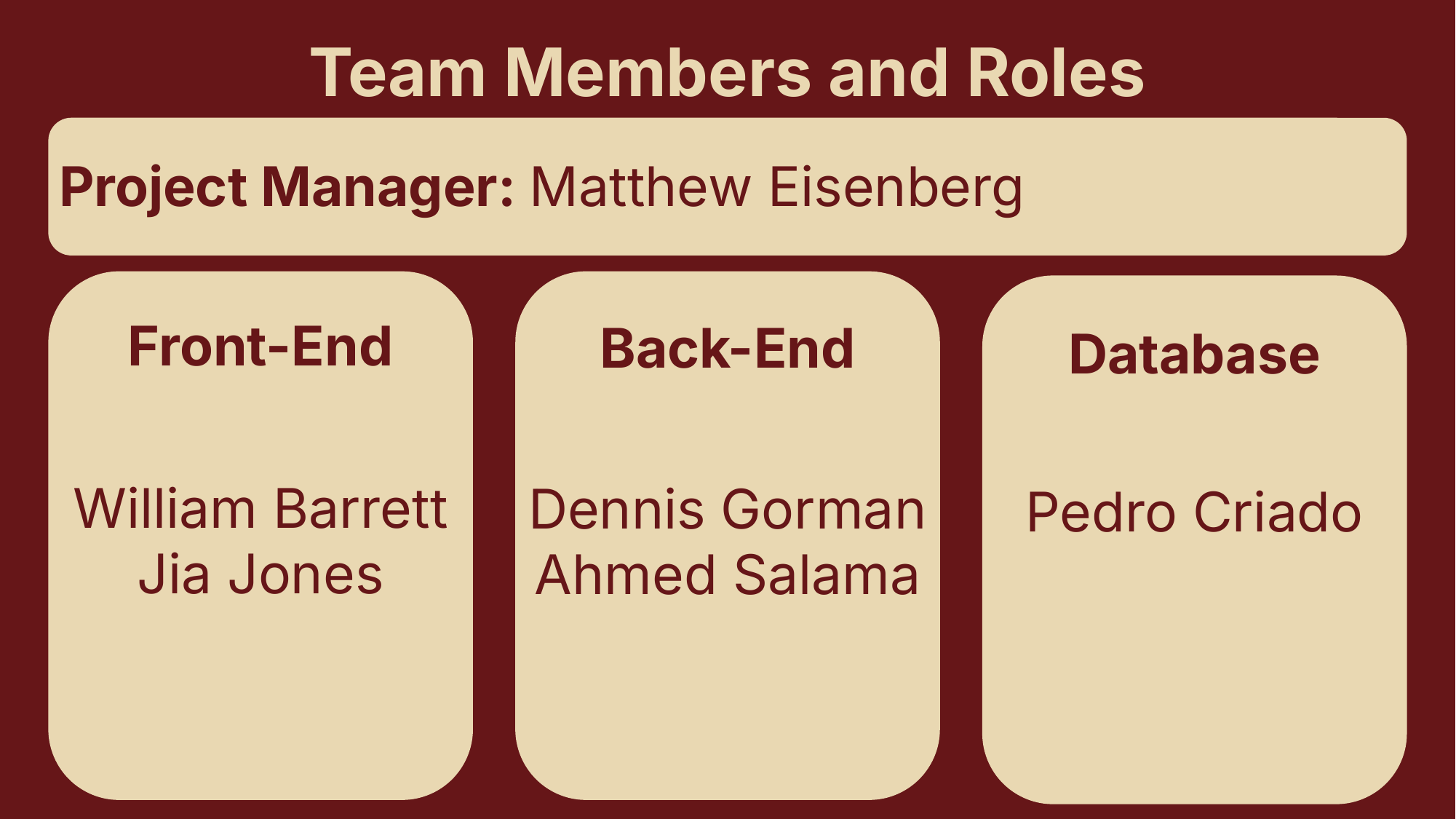

Team Members and Roles

Project Manager: Matthew Eisenberg

Front-End
William Barrett
Jia Jones

Back-End
Dennis Gorman
Ahmed Salama

Database
Pedro Criado